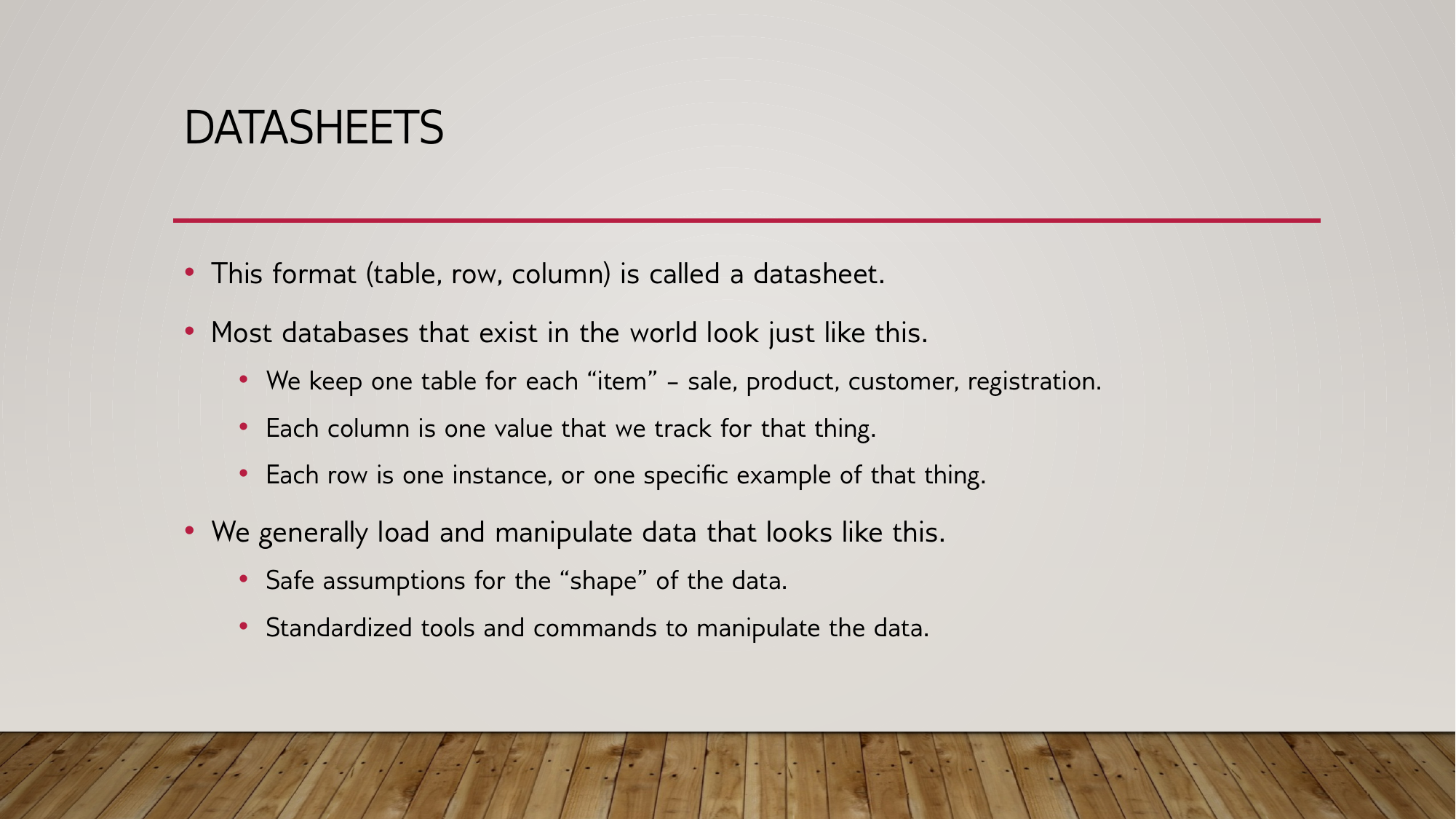

# datasheets
This format (table, row, column) is called a datasheet.
Most databases that exist in the world look just like this.
We keep one table for each “item” – sale, product, customer, registration.
Each column is one value that we track for that thing.
Each row is one instance, or one specific example of that thing.
We generally load and manipulate data that looks like this.
Safe assumptions for the “shape” of the data.
Standardized tools and commands to manipulate the data.